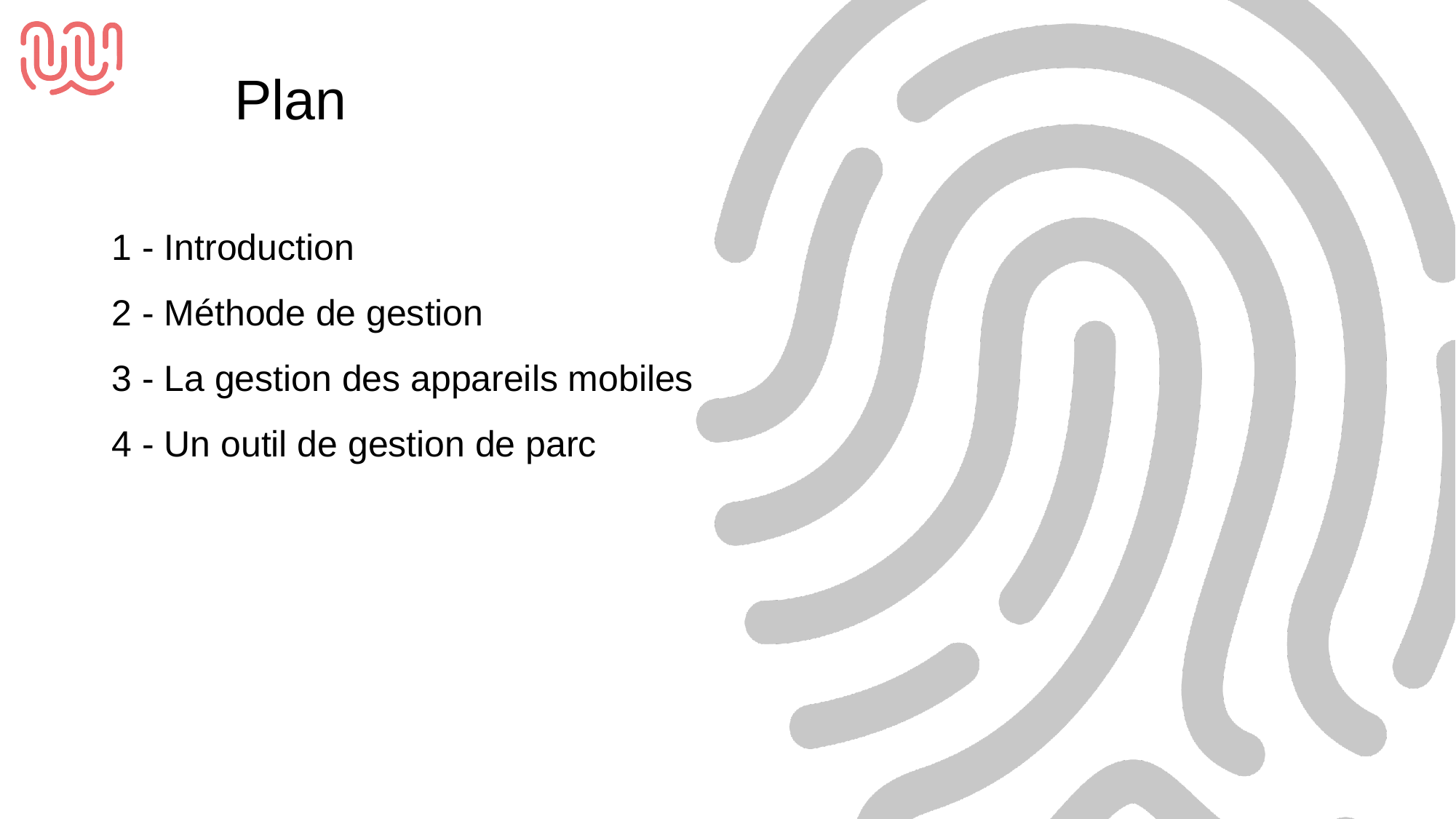

Plan
1 - Introduction
2 - Méthode de gestion
3 - La gestion des appareils mobiles
4 - Un outil de gestion de parc